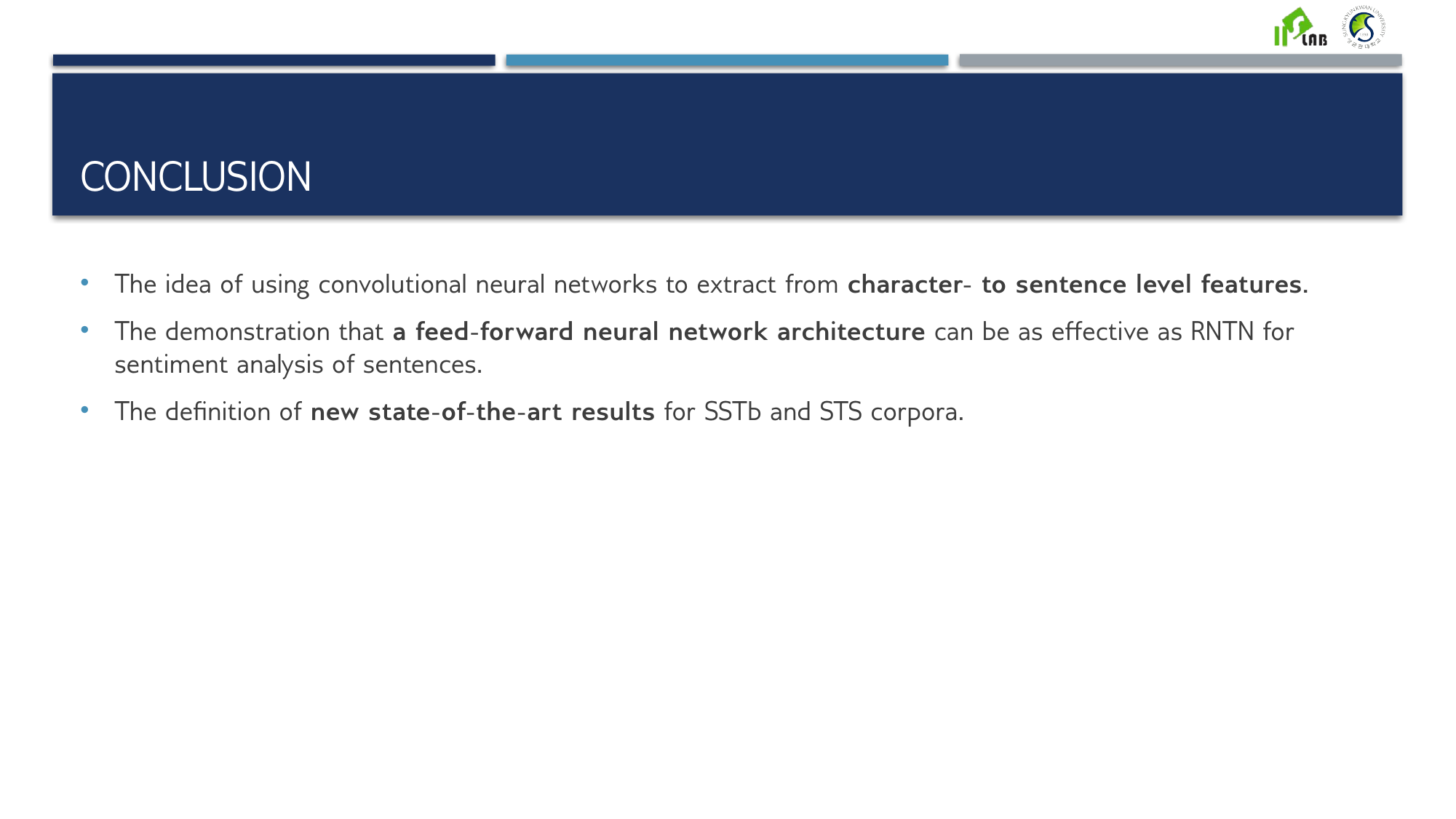

# conclusion
The idea of using convolutional neural networks to extract from character- to sentence level features.
The demonstration that a feed-forward neural network architecture can be as effective as RNTN for sentiment analysis of sentences.
The definition of new state-of-the-art results for SSTb and STS corpora.